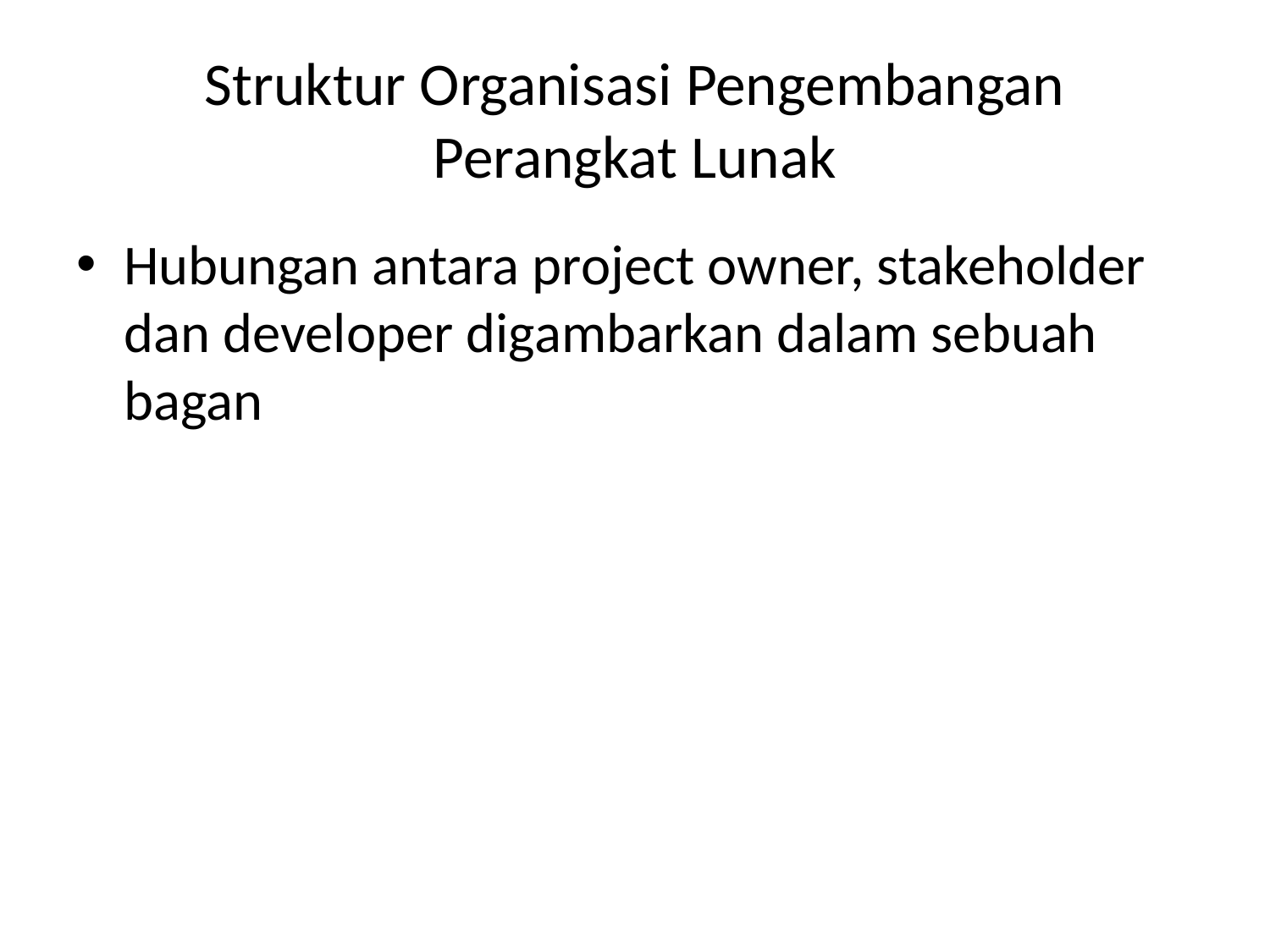

# Struktur Organisasi Pengembangan Perangkat Lunak
Hubungan antara project owner, stakeholder dan developer digambarkan dalam sebuah bagan